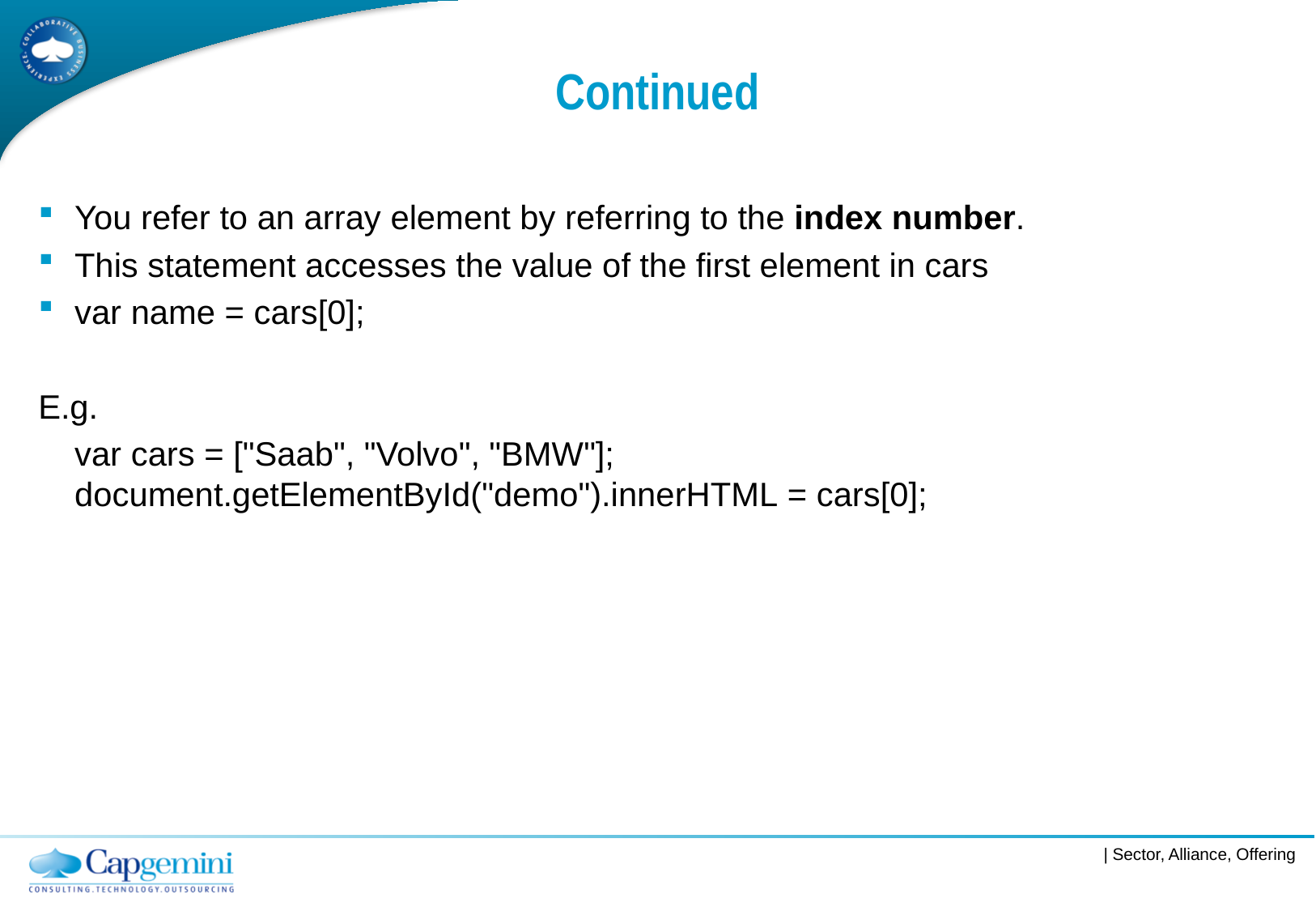

# Continued
You refer to an array element by referring to the index number.
This statement accesses the value of the first element in cars
var name = cars[0];

E.g.
	var cars = ["Saab", "Volvo", "BMW"];
document.getElementById("demo").innerHTML = cars[0];